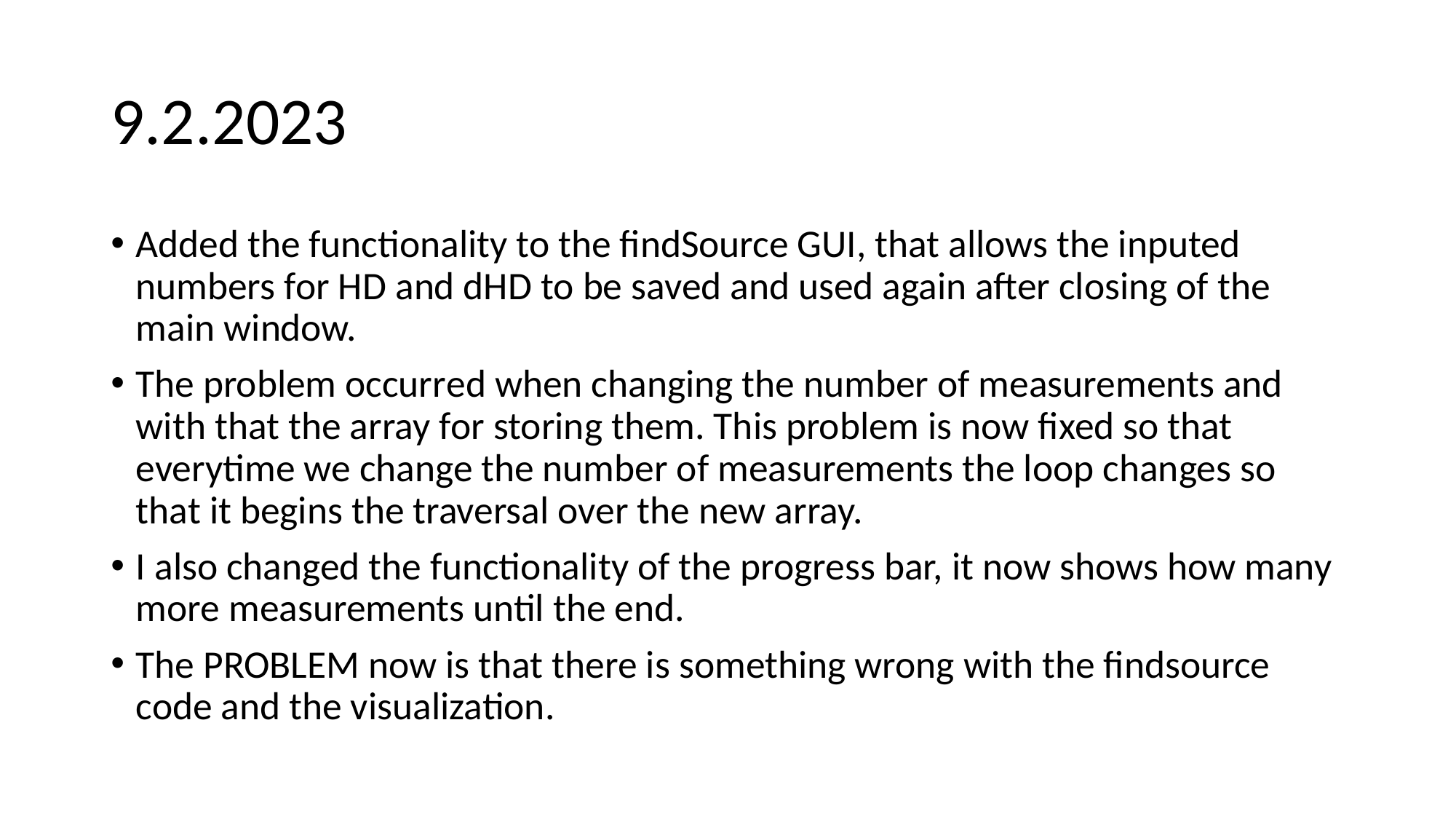

# 9.2.2023
Added the functionality to the findSource GUI, that allows the inputed numbers for HD and dHD to be saved and used again after closing of the main window.
The problem occurred when changing the number of measurements and with that the array for storing them. This problem is now fixed so that everytime we change the number of measurements the loop changes so that it begins the traversal over the new array.
I also changed the functionality of the progress bar, it now shows how many more measurements until the end.
The PROBLEM now is that there is something wrong with the findsource code and the visualization.